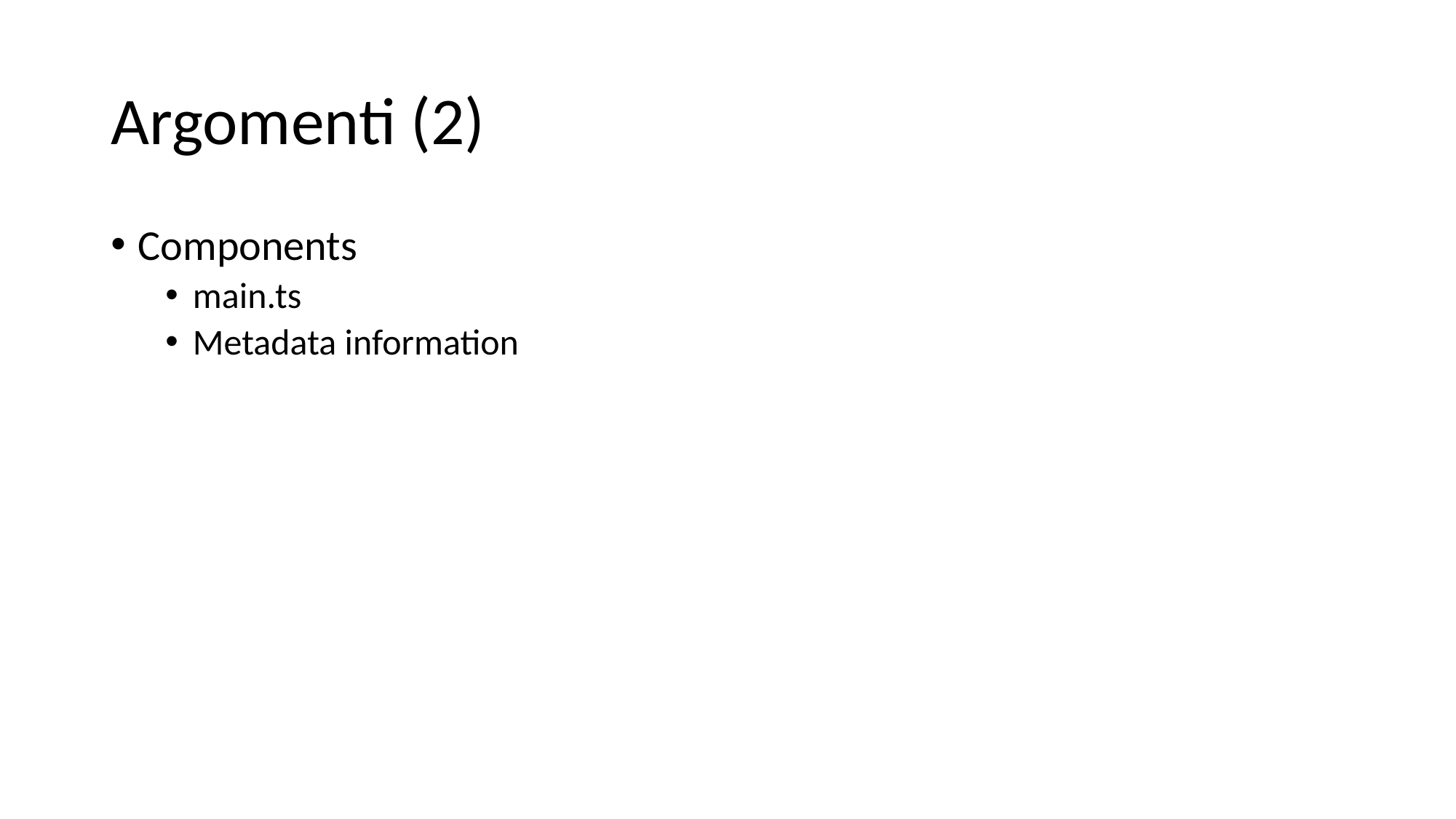

# Argomenti (2)
Components
main.ts
Metadata information